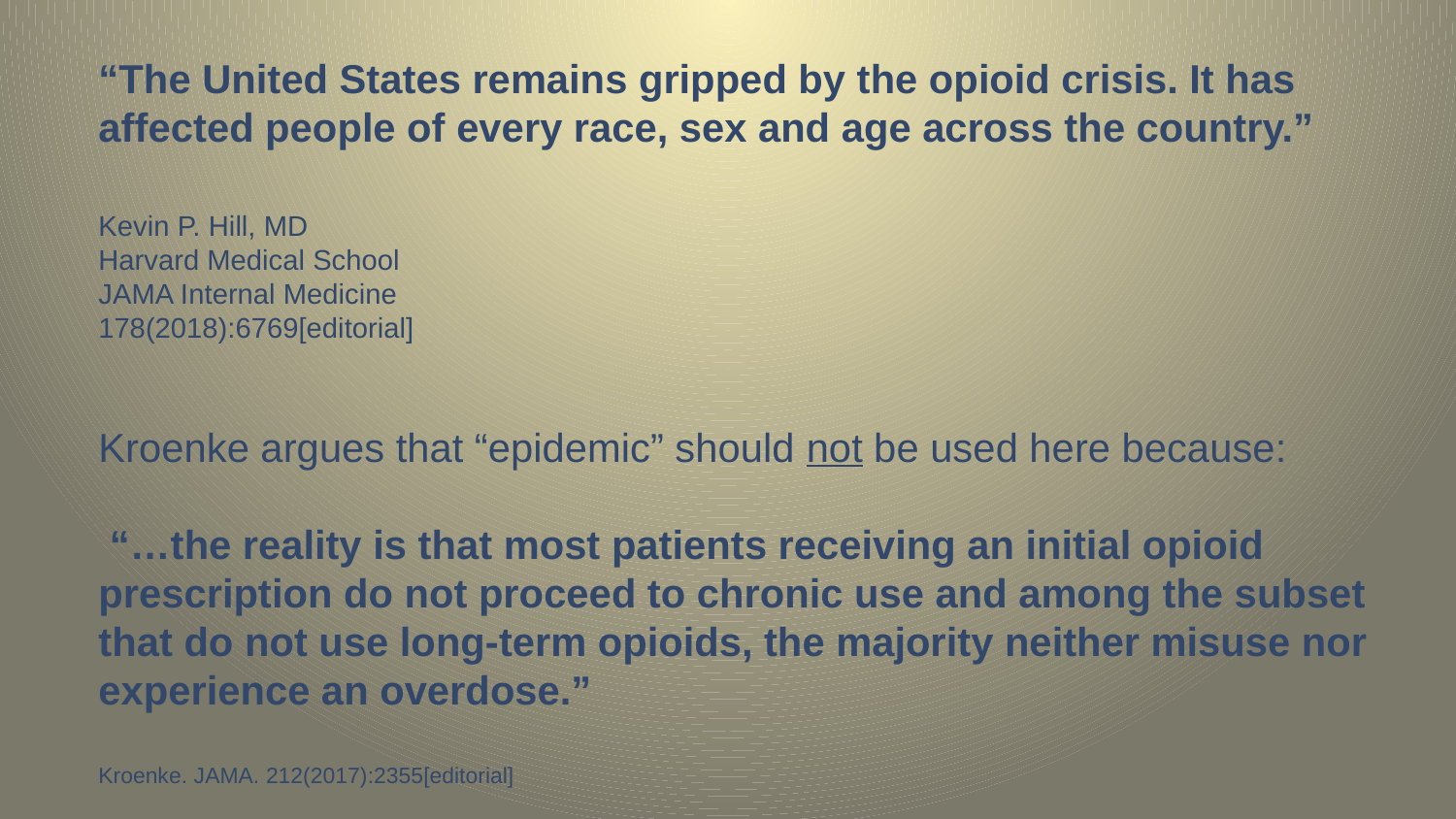

# “The United States remains gripped by the opioid crisis. It has affected people of every race, sex and age across the country.” Kevin P. Hill, MD Harvard Medical School JAMA Internal Medicine 178(2018):6769[editorial] Kroenke argues that “epidemic” should not be used here because: “…the reality is that most patients receiving an initial opioid prescription do not proceed to chronic use and among the subset that do not use long-term opioids, the majority neither misuse nor experience an overdose.” Kroenke. JAMA. 212(2017):2355[editorial]